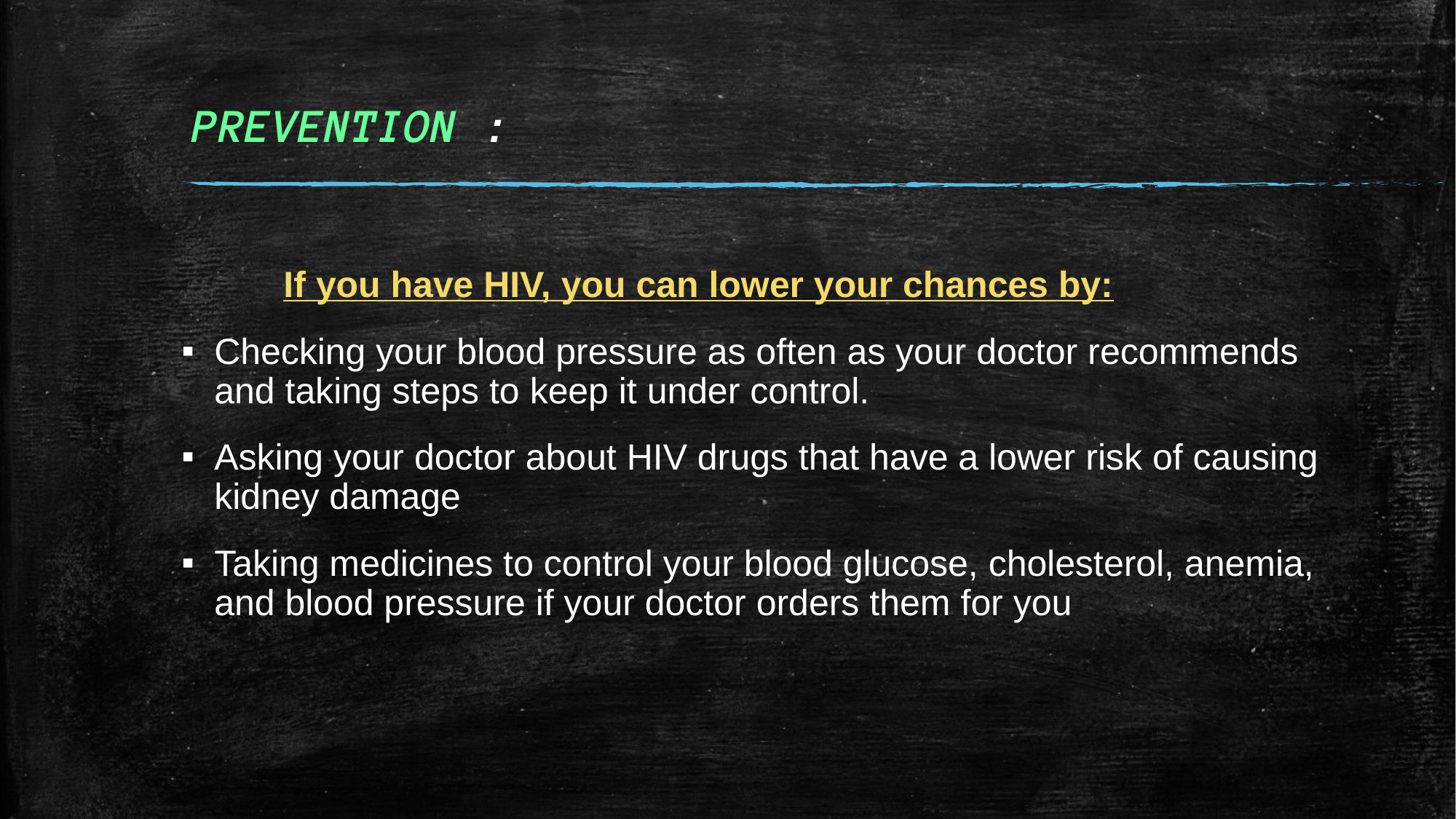

# PREVENTION :
          If you have HIV, you can lower your chances by:
Checking your blood pressure as often as your doctor recommends and taking steps to keep it under control.
Asking your doctor about HIV drugs that have a lower risk of causing kidney damage
Taking medicines to control your blood glucose, cholesterol, anemia, and blood pressure if your doctor orders them for you